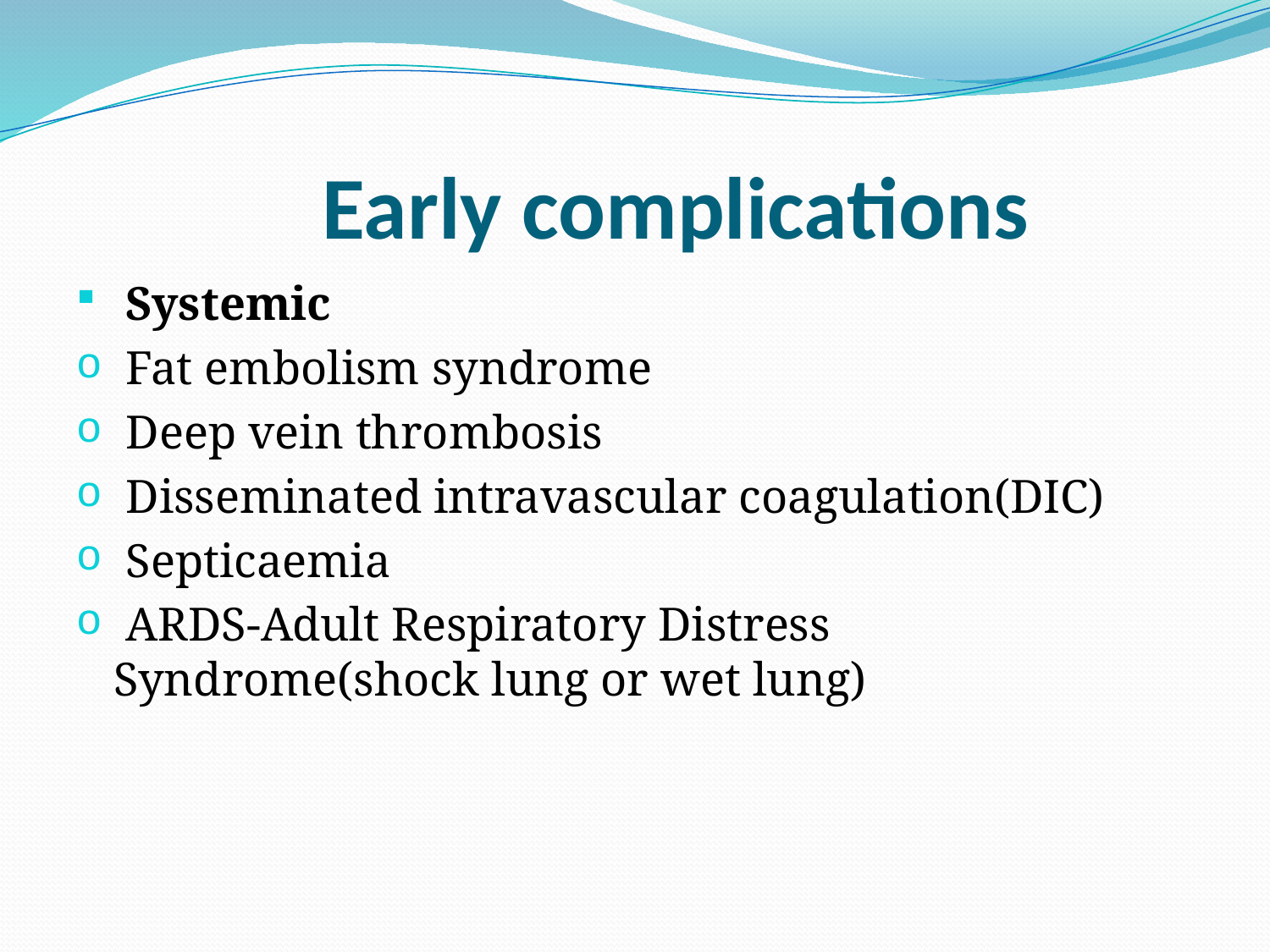

# Early complications
 Systemic
 Fat embolism syndrome
 Deep vein thrombosis
 Disseminated intravascular coagulation(DIC)
 Septicaemia
 ARDS-Adult Respiratory Distress Syndrome(shock lung or wet lung)